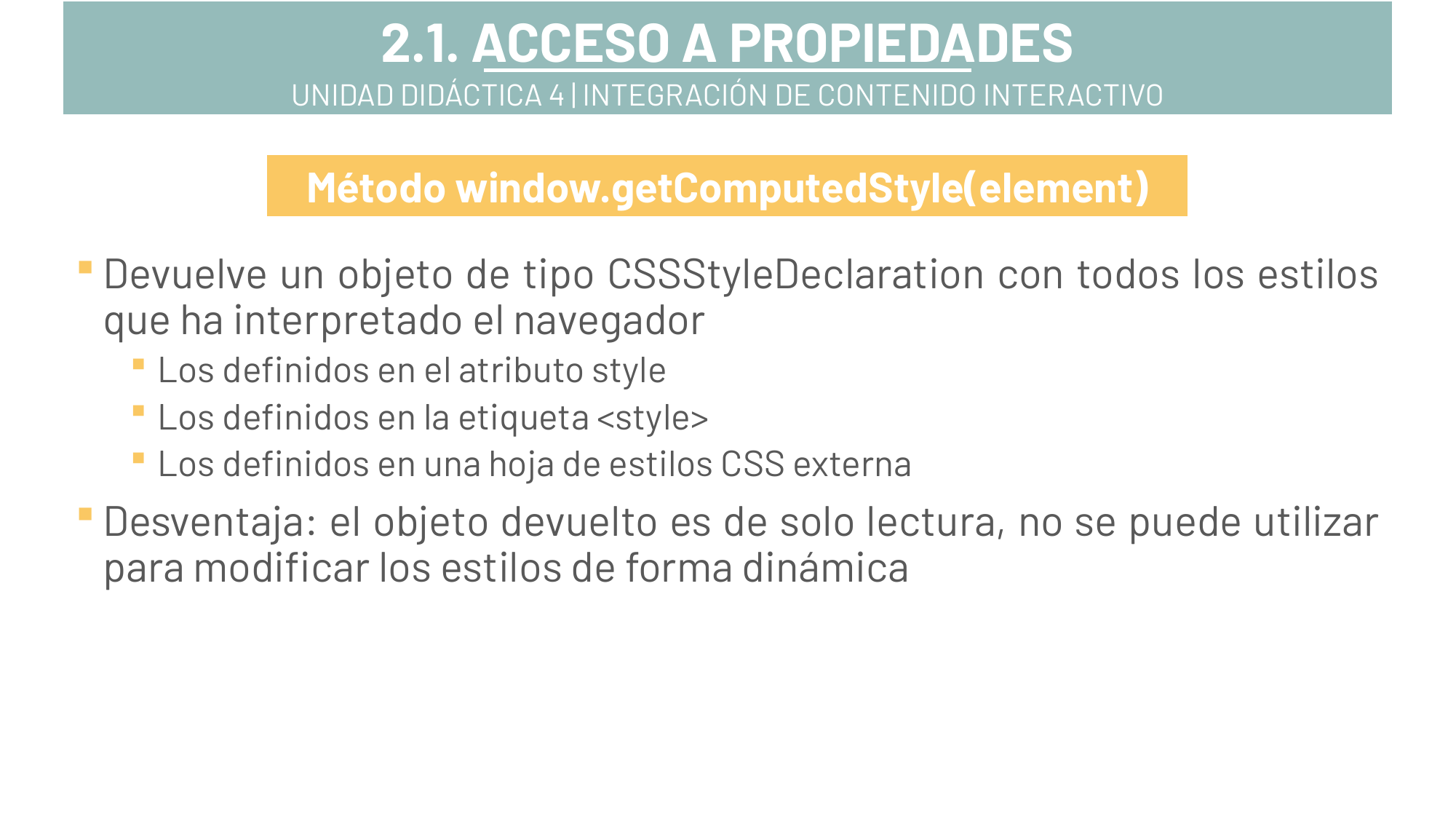

2.1. ACCESO A PROPIEDADES
UNIDAD DIDÁCTICA 4 | INTEGRACIÓN DE CONTENIDO INTERACTIVO
Método window.getComputedStyle(element)

Devuelve un objeto de tipo CSSStyleDeclaration con todos los estilos que ha interpretado el navegador
Los definidos en el atributo style
Los definidos en la etiqueta <style>
Los definidos en una hoja de estilos CSS externa
Desventaja: el objeto devuelto es de solo lectura, no se puede utilizar para modificar los estilos de forma dinámica